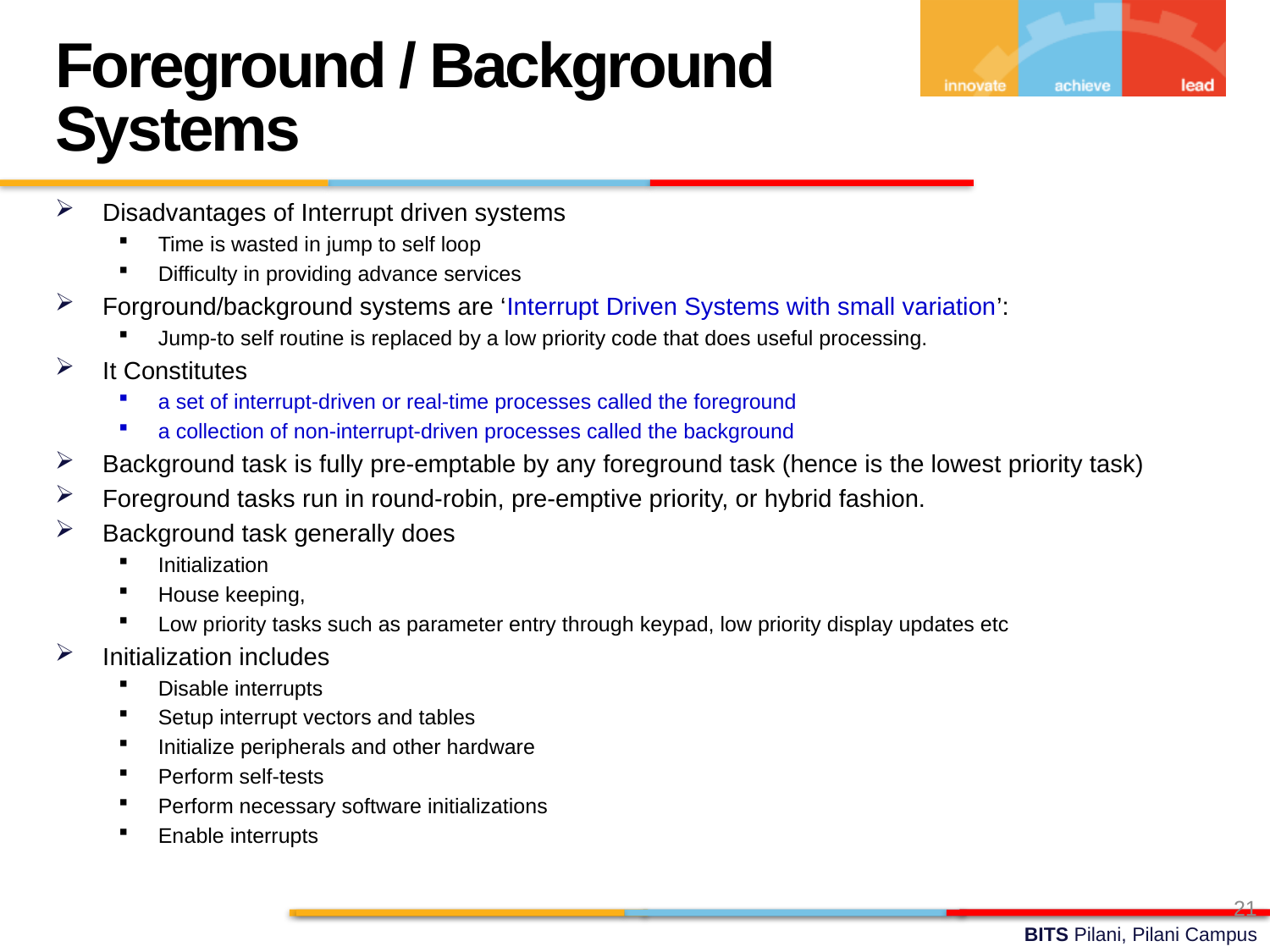

Foreground / Background Systems
Disadvantages of Interrupt driven systems
Time is wasted in jump to self loop
Difficulty in providing advance services
Forground/background systems are ‘Interrupt Driven Systems with small variation’:
Jump-to self routine is replaced by a low priority code that does useful processing.
It Constitutes
a set of interrupt-driven or real-time processes called the foreground
a collection of non-interrupt-driven processes called the background
Background task is fully pre-emptable by any foreground task (hence is the lowest priority task)
Foreground tasks run in round-robin, pre-emptive priority, or hybrid fashion.
Background task generally does
Initialization
House keeping,
Low priority tasks such as parameter entry through keypad, low priority display updates etc
Initialization includes
Disable interrupts
Setup interrupt vectors and tables
Initialize peripherals and other hardware
Perform self-tests
Perform necessary software initializations
Enable interrupts

21